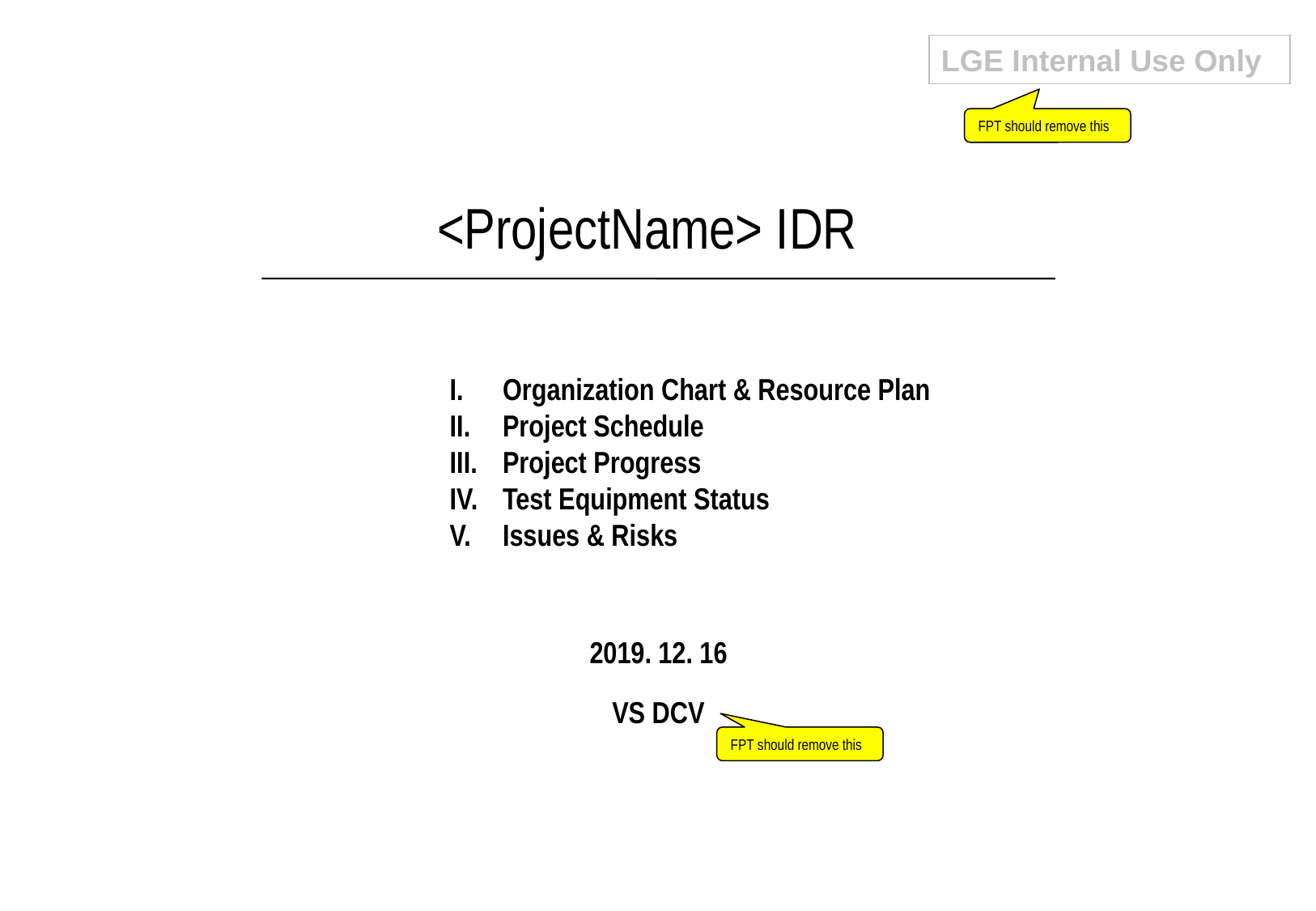

LGE Internal Use Only
FPT should remove this
<ProjectName> IDR

Organization Chart & Resource Plan
Project Schedule
Project Progress
Test Equipment Status
Issues & Risks
2019. 12. 16
VS DCV
FPT should remove this